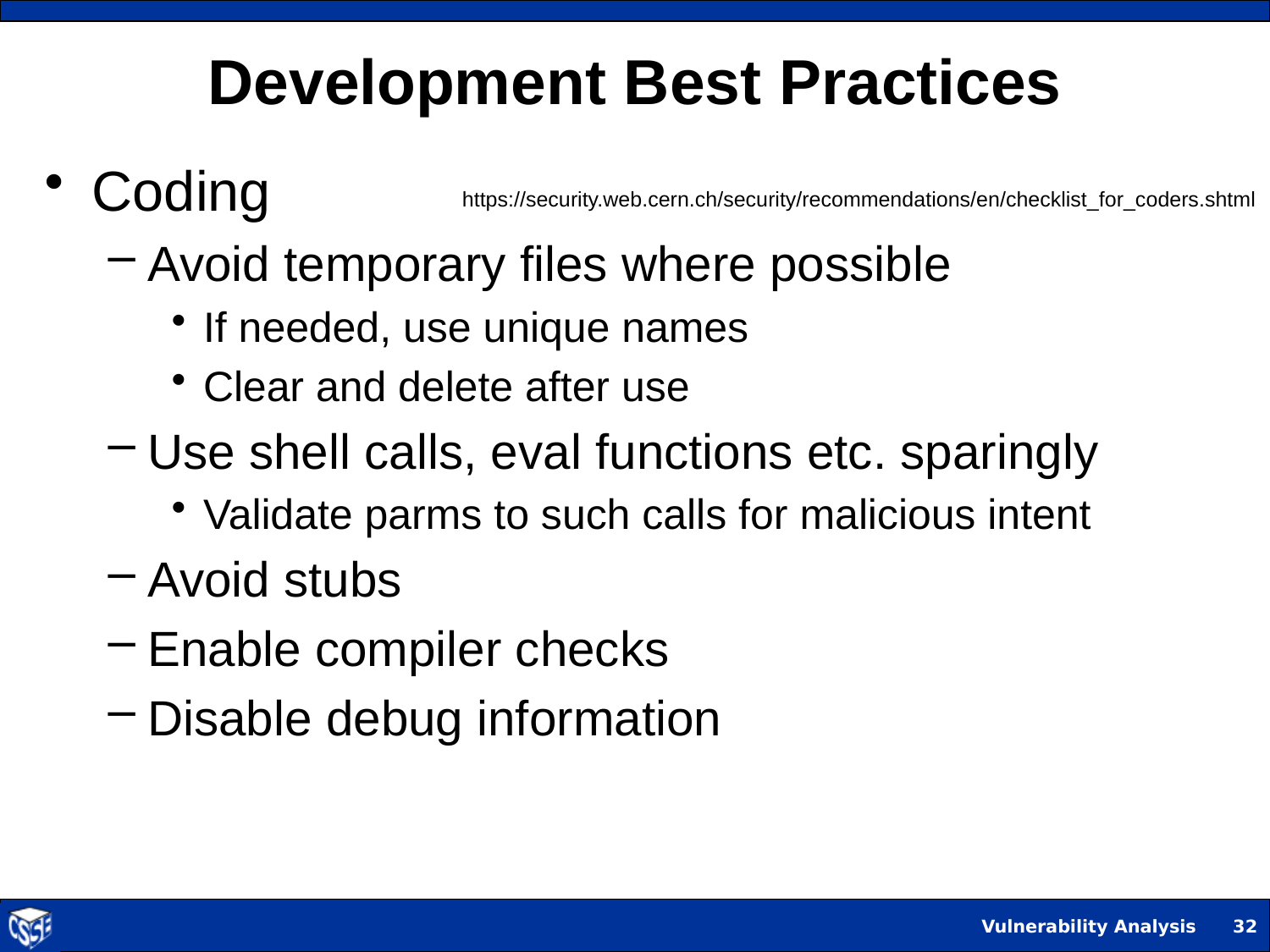

# Development Best Practices
Coding
Avoid temporary files where possible
If needed, use unique names
Clear and delete after use
Use shell calls, eval functions etc. sparingly
Validate parms to such calls for malicious intent
Avoid stubs
Enable compiler checks
Disable debug information

https://security.web.cern.ch/security/recommendations/en/checklist_for_coders.shtml